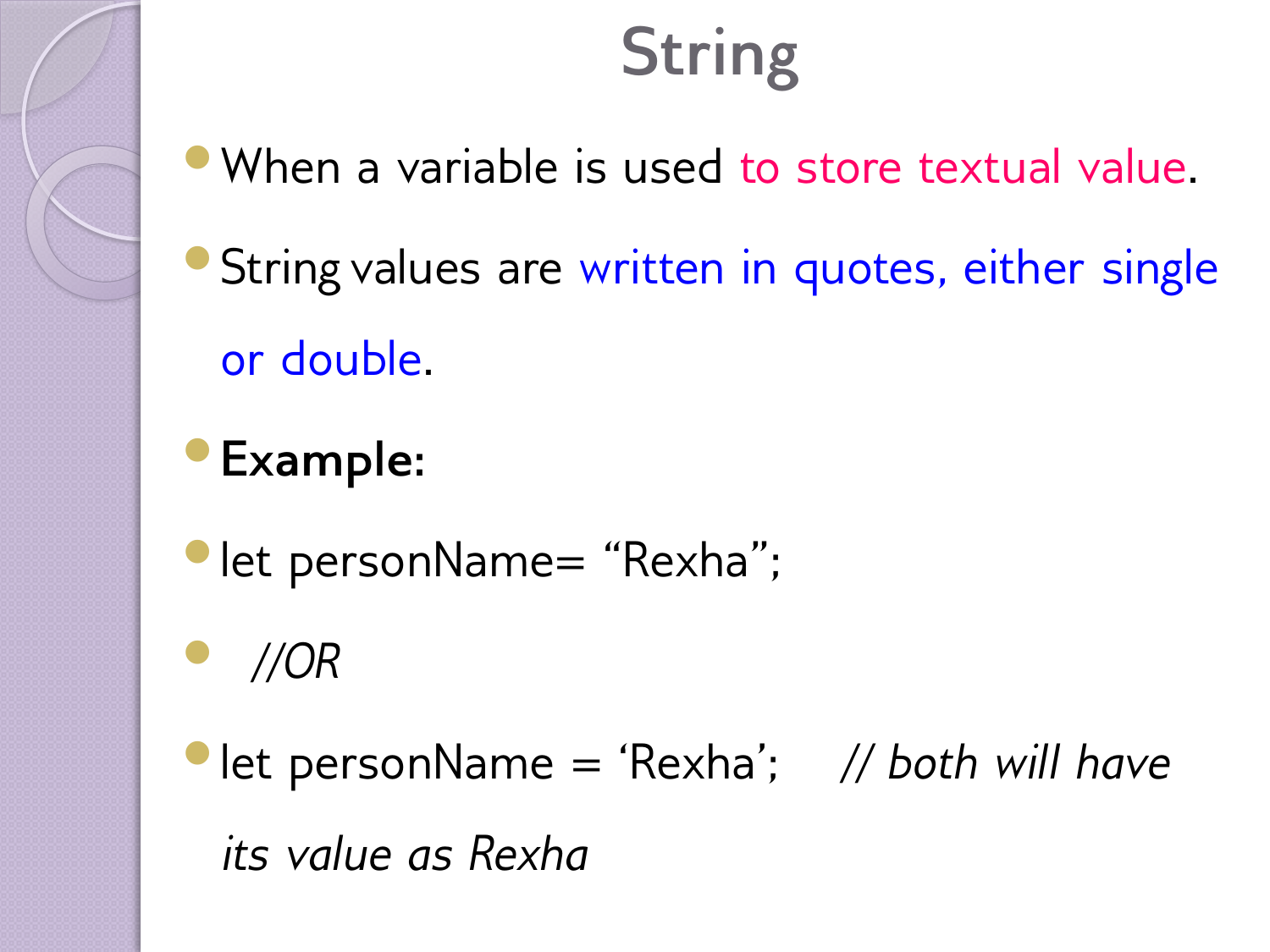

# String
When a variable is used to store textual value.
String values are written in quotes, either single or double.
Example:
let personName= “Rexha”;
  //OR
let personName = ‘Rexha’;    // both will have its value as Rexha